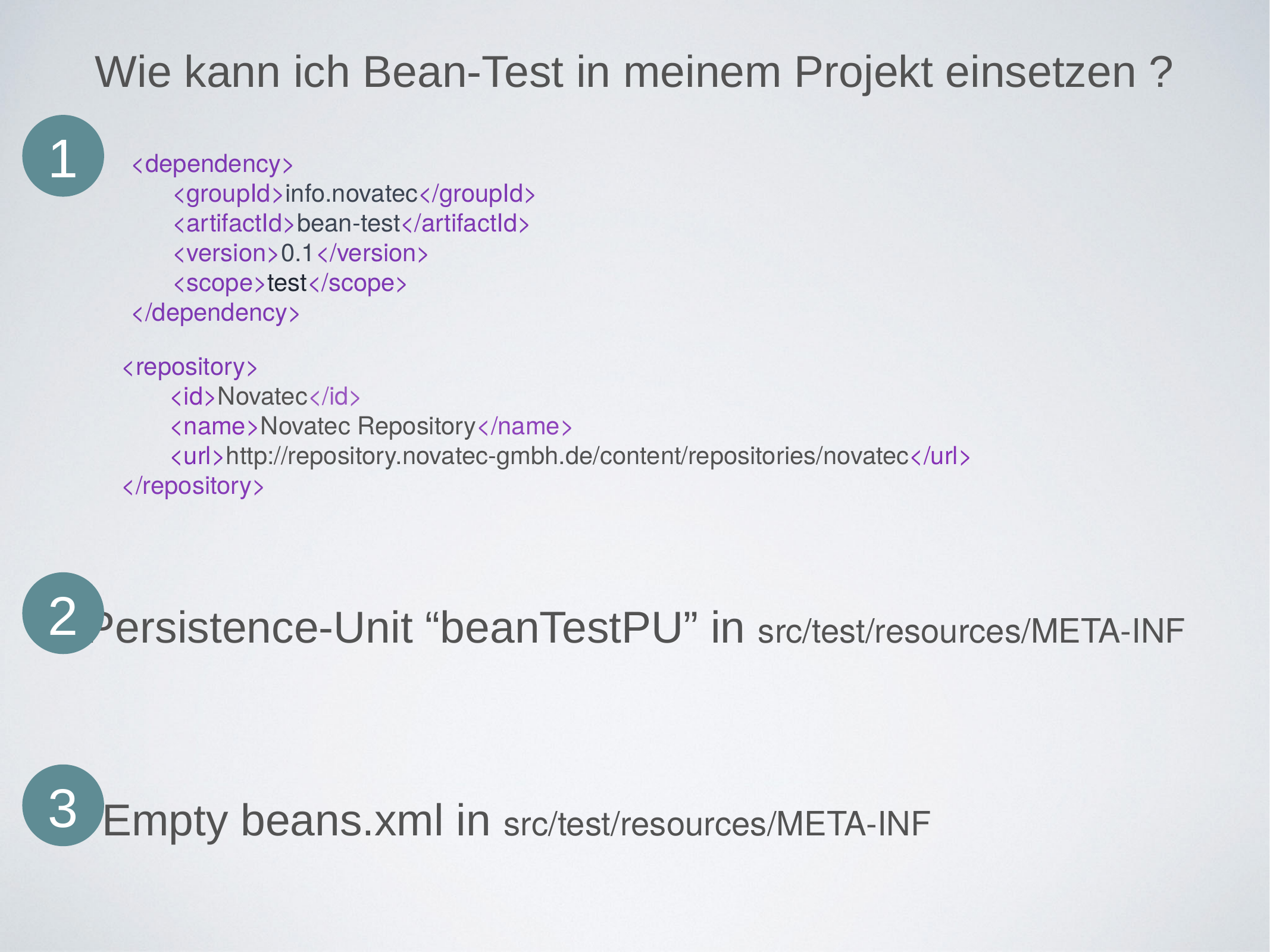

Wie kann ich Bean-Test in meinem Projekt einsetzen ?
1
<dependency>
      <groupId>info.novatec</groupId>
      <artifactId>bean-test</artifactId>
      <version>0.1</version>
      <scope>test</scope>
</dependency>
<repository>
       <id>Novatec</id>
       <name>Novatec Repository</name>
       <url>http://repository.novatec-gmbh.de/content/repositories/novatec</url>
</repository>
2
Persistence-Unit “beanTestPU” in src/test/resources/META-INF
3
Empty beans.xml in src/test/resources/META-INF